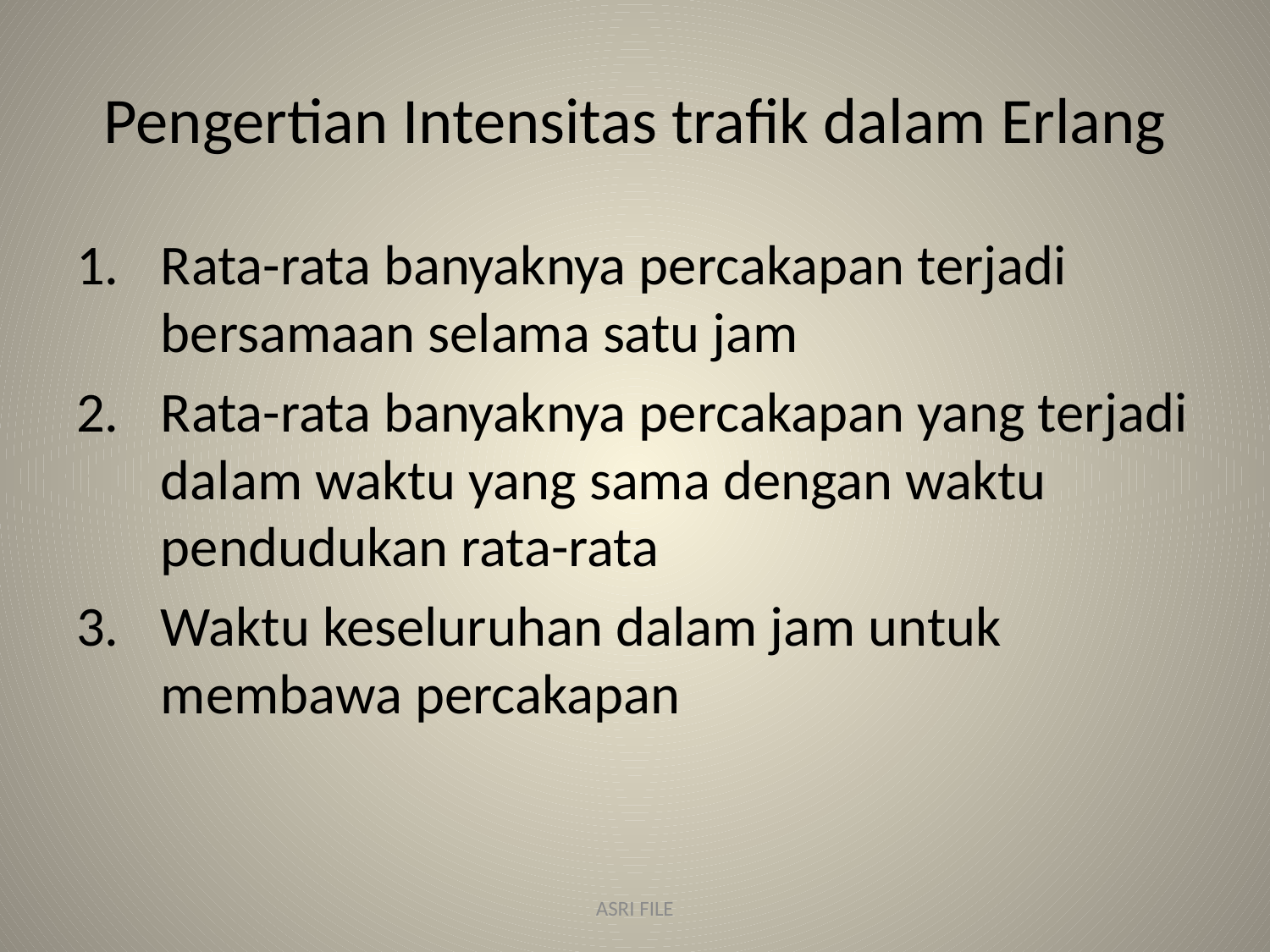

# Pengertian Intensitas trafik dalam Erlang
Rata-rata banyaknya percakapan terjadi bersamaan selama satu jam
Rata-rata banyaknya percakapan yang terjadi dalam waktu yang sama dengan waktu pendudukan rata-rata
Waktu keseluruhan dalam jam untuk membawa percakapan
ASRI FILE